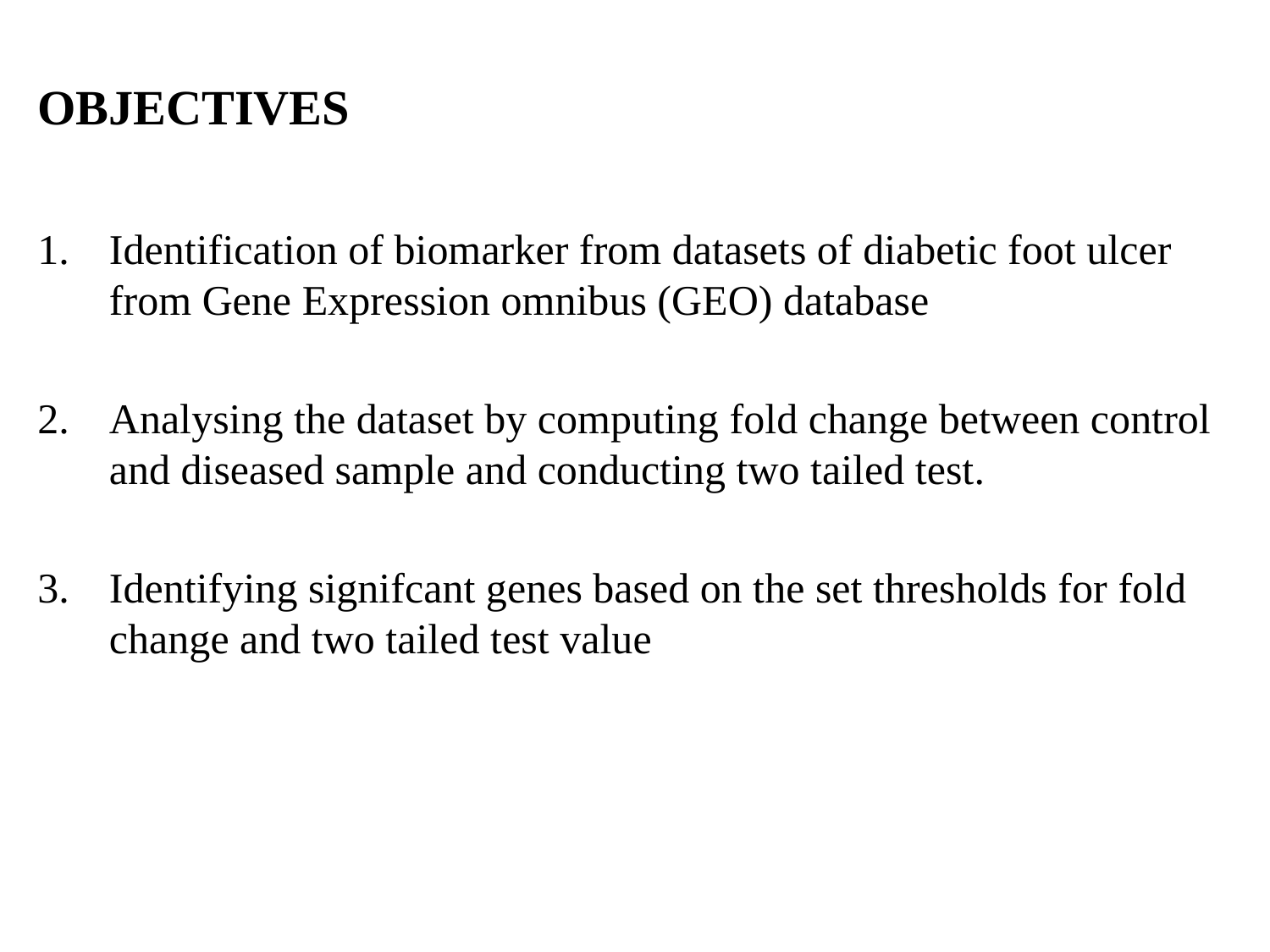

OBJECTIVES

Identification of biomarker from datasets of diabetic foot ulcer from Gene Expression omnibus (GEO) database

Analysing the dataset by computing fold change between control and diseased sample and conducting two tailed test.

Identifying signifcant genes based on the set thresholds for fold change and two tailed test value